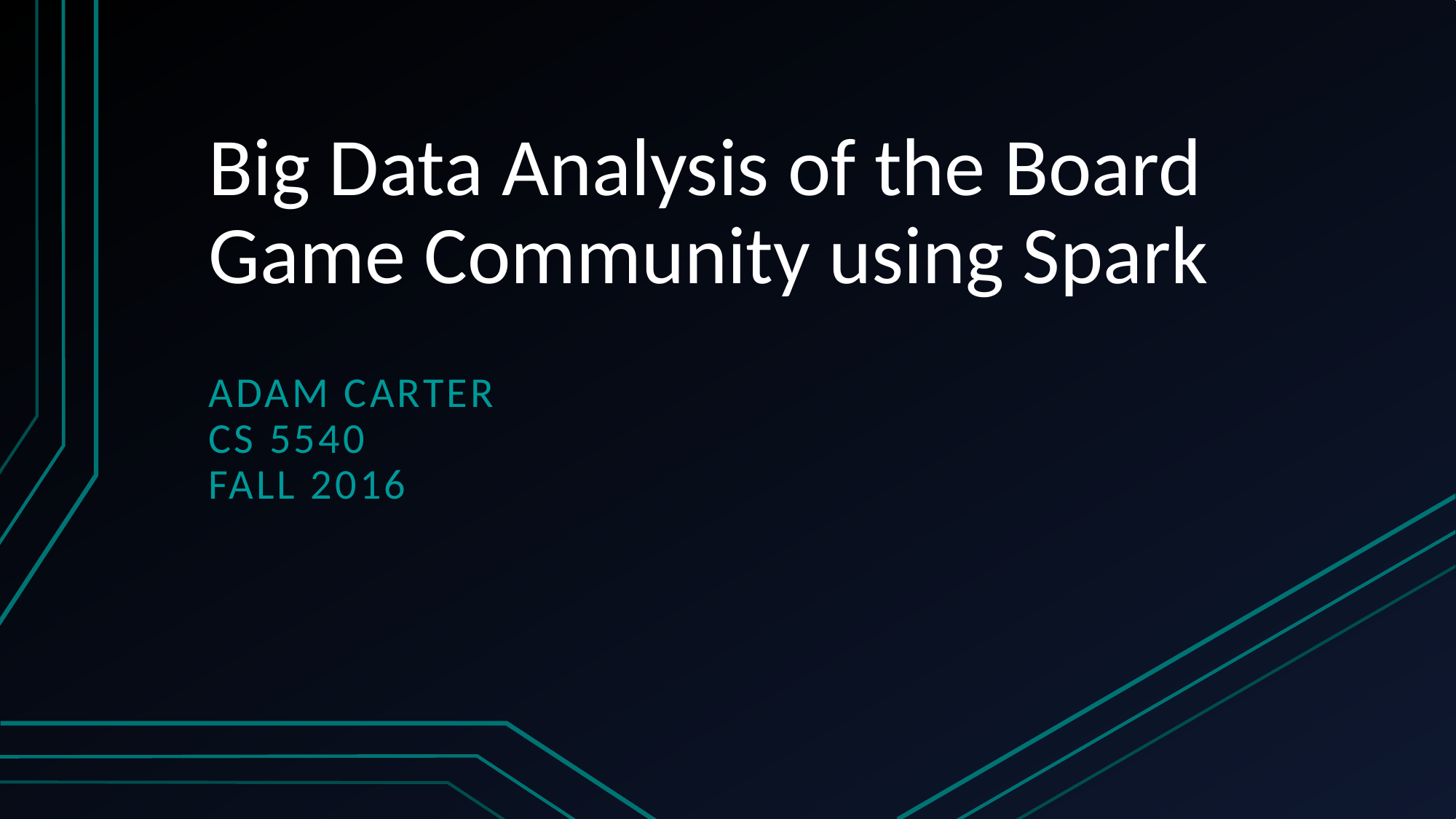

# Big Data Analysis of the Board Game Community using Spark

Adam CarteR
CS 5540
Fall 2016